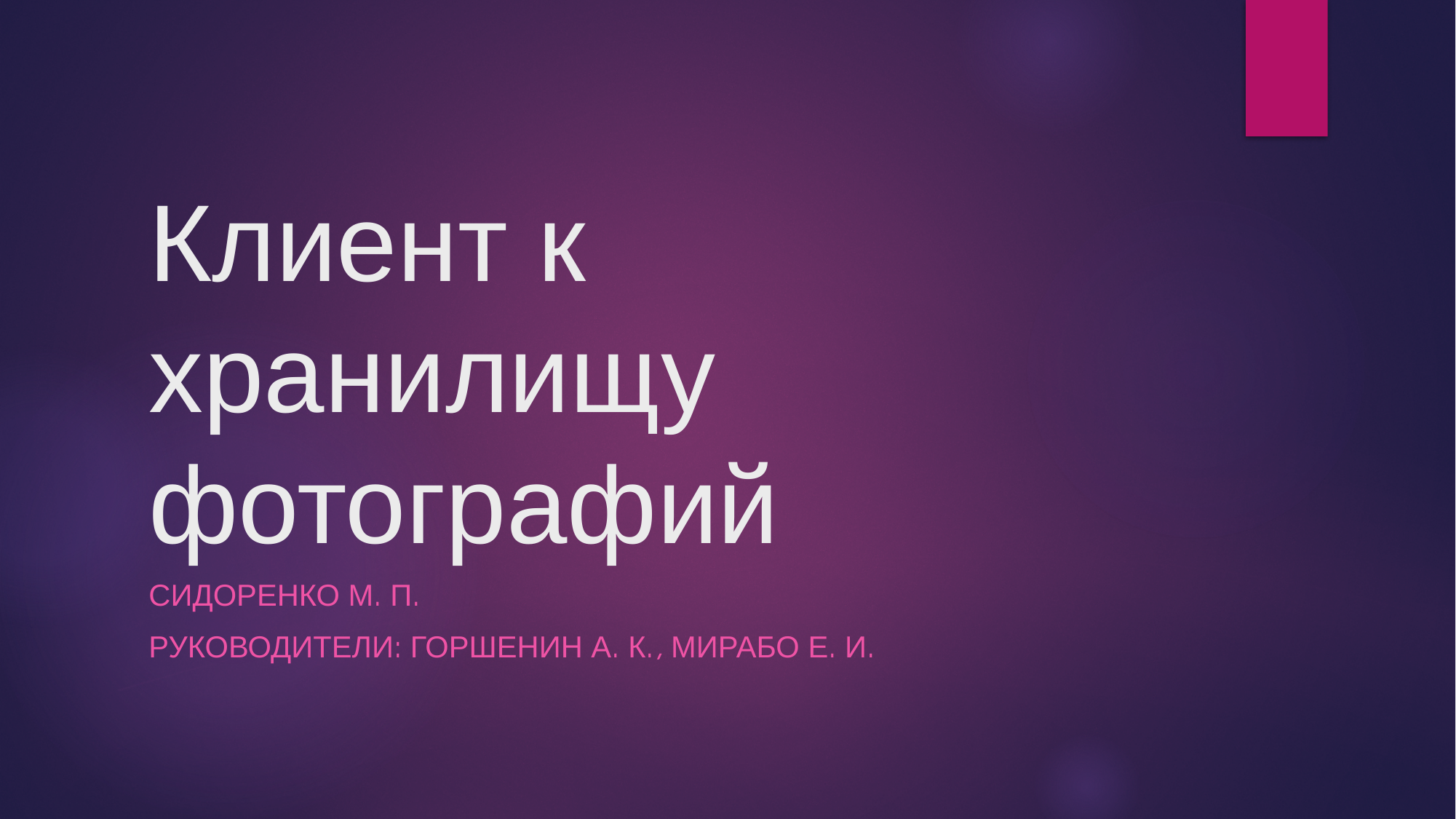

# Клиент к хранилищу фотографий
Сидоренко М. П.
Руководители: Горшенин А. К., Мирабо Е. И.